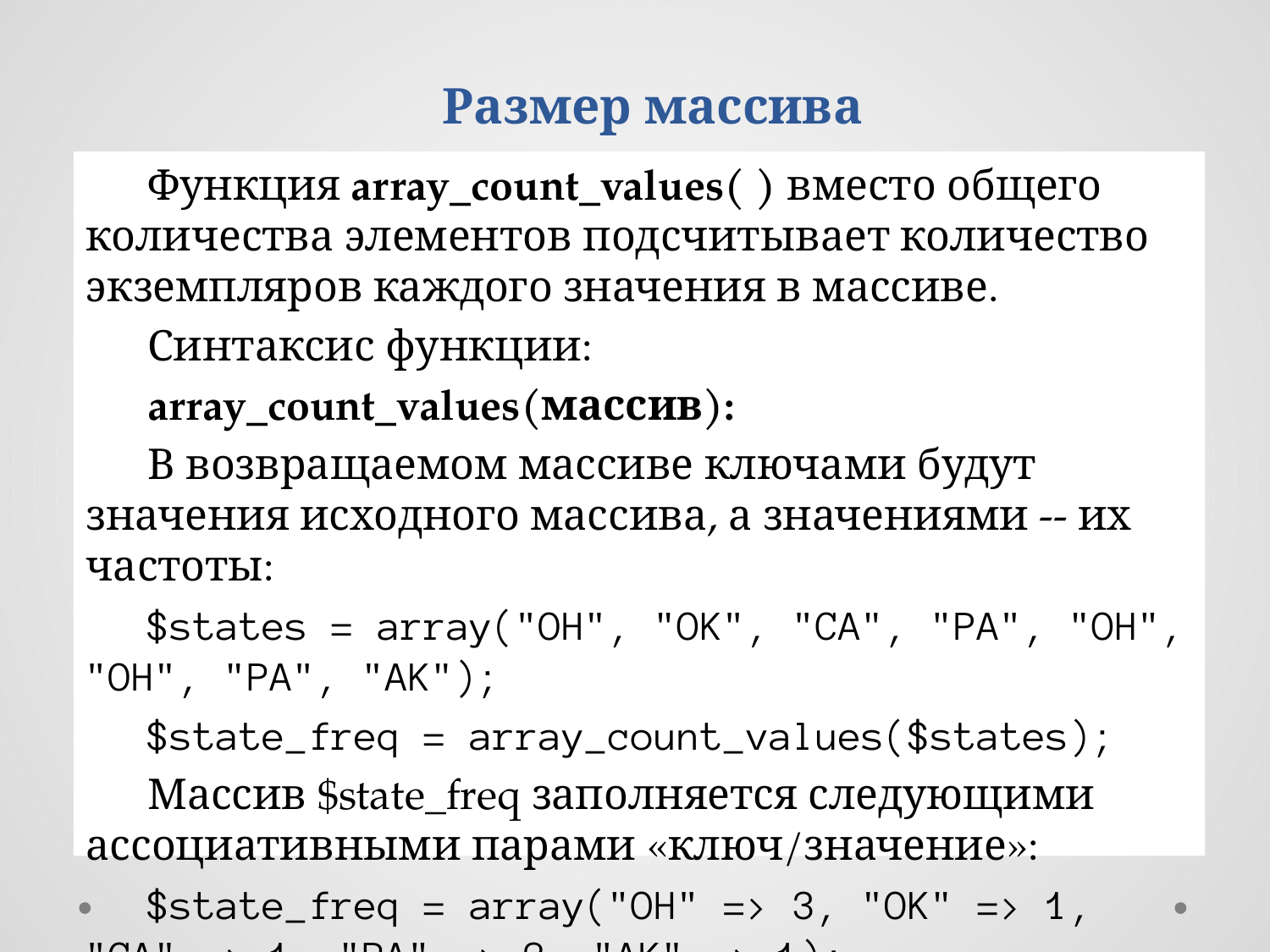

Размер массива
Функция array_count_values( ) вместо общего количества элементов подсчитывает количество экземпляров каждого значения в массиве.
Синтаксис функции:
array_count_values(массив):
В возвращаемом массиве ключами будут значения исходного массива, а значениями -- их частоты:
$states = аrrау("ОН", "ОК", "СА", "РА", "ОН", "ОН", "РА", "АК");
$state_freq = array_count_values($states);
Массив $state_freq заполняется следующими ассоциативными парами «ключ/значение»:
$state_freq = аrrау("ОН" => 3, "ОК" => 1, "СА" => 1, "РА" => 2, "АК" => 1);